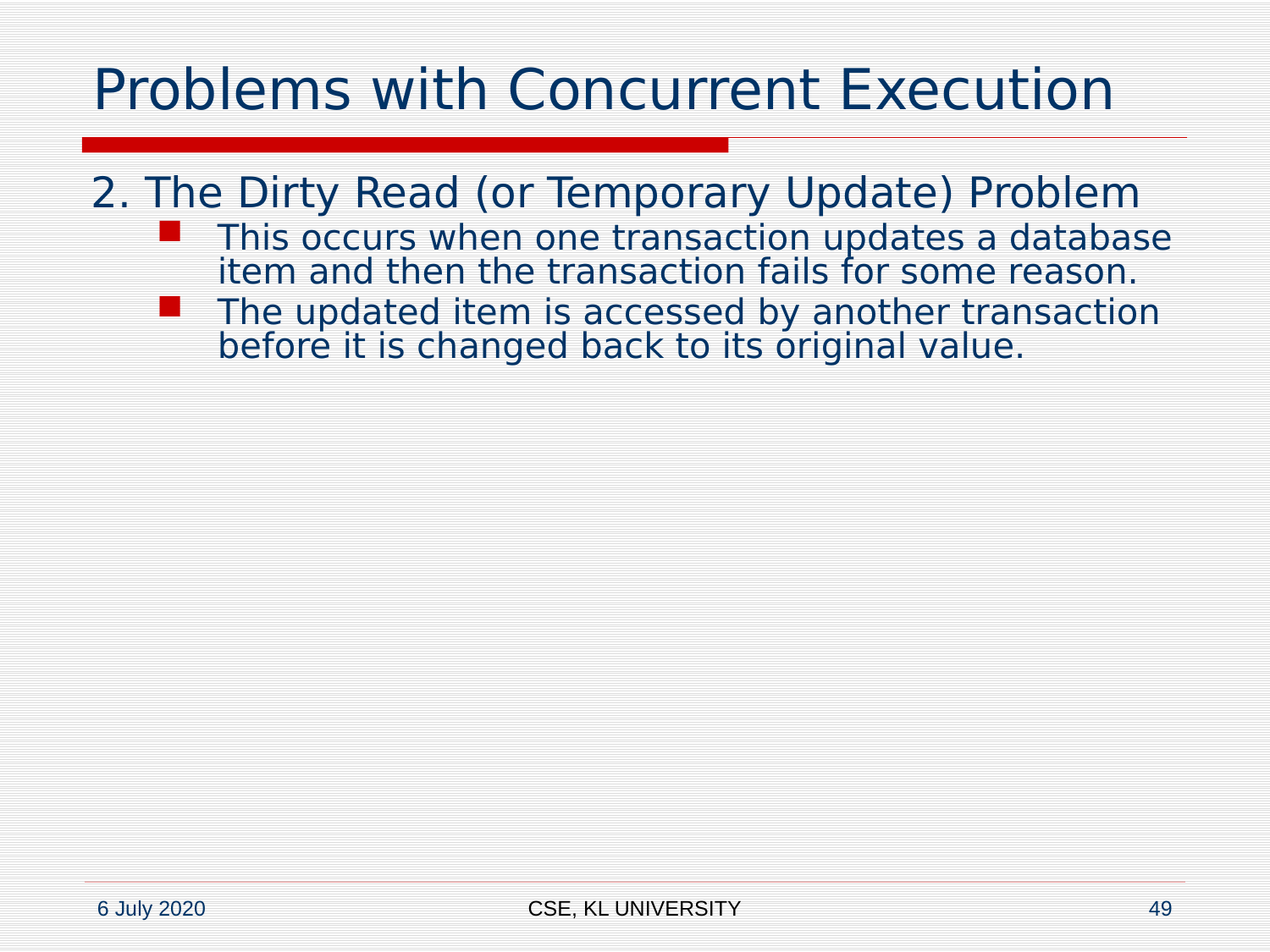

# Problems with Concurrent Execution
2. The Dirty Read (or Temporary Update) Problem
This occurs when one transaction updates a database item and then the transaction fails for some reason.
The updated item is accessed by another transaction before it is changed back to its original value.
CSE, KL UNIVERSITY
49
6 July 2020